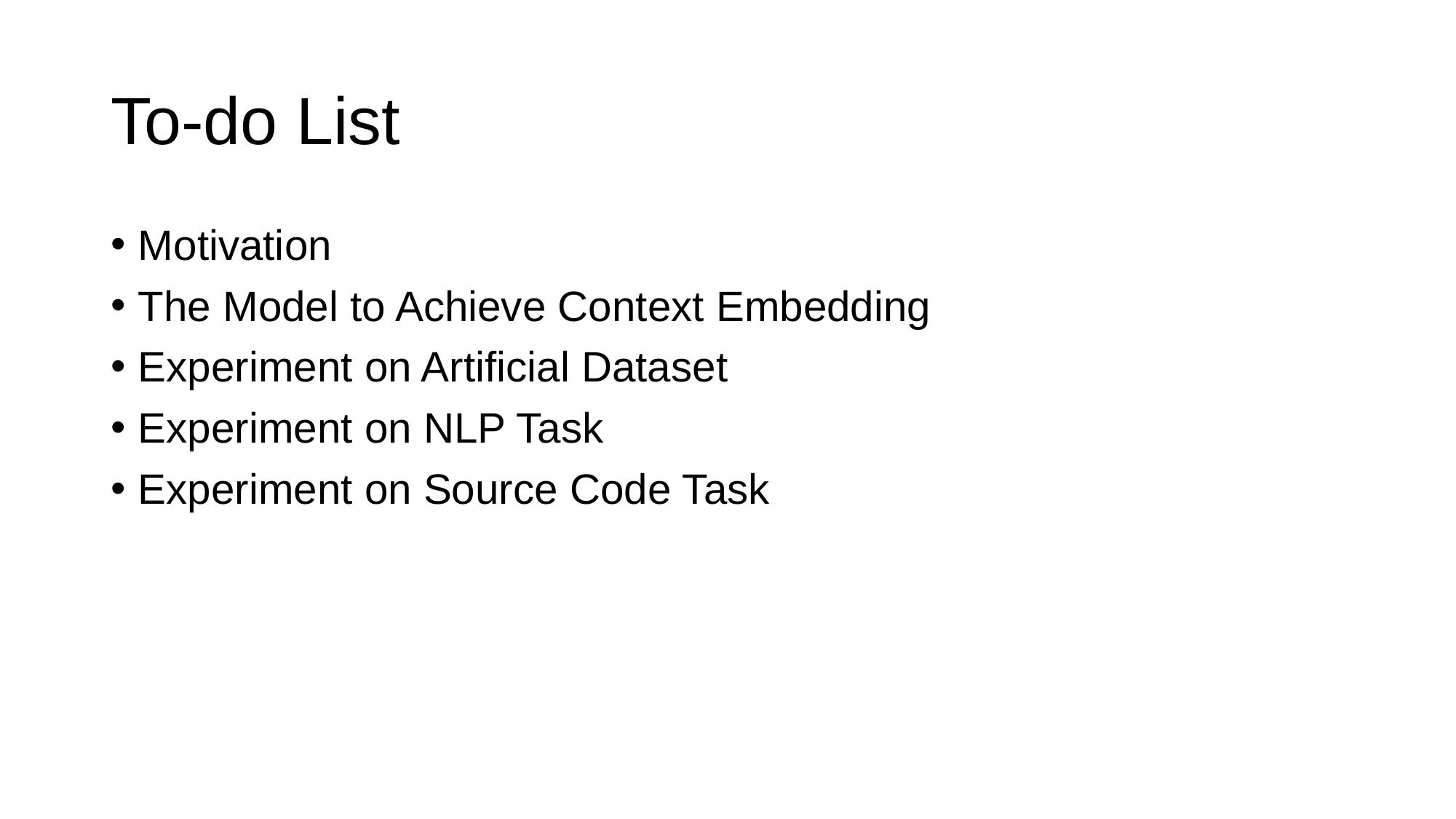

# To-do List
Motivation
The Model to Achieve Context Embedding
Experiment on Artificial Dataset
Experiment on NLP Task
Experiment on Source Code Task